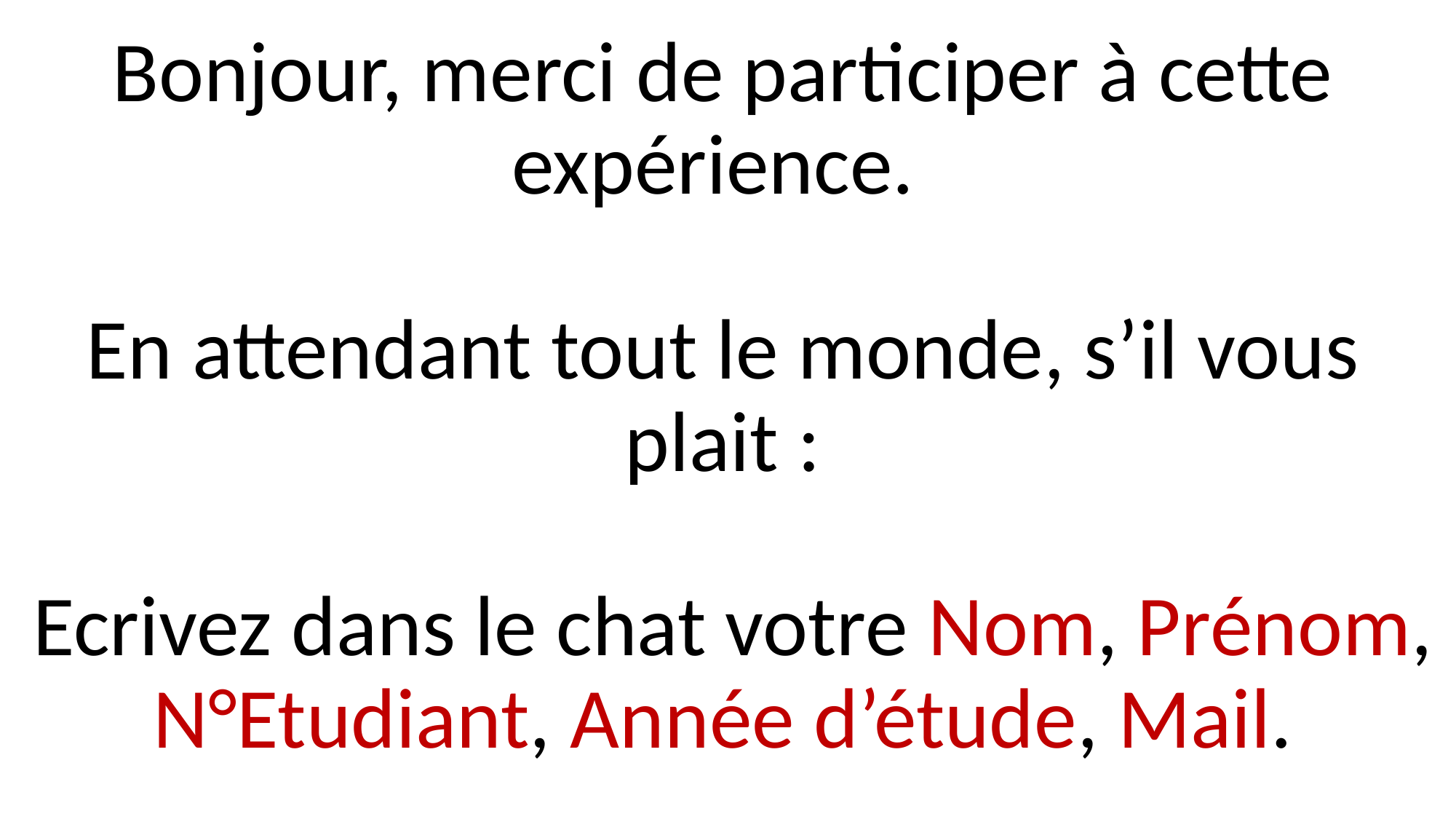

# Bonjour, merci de participer à cette expérience. En attendant tout le monde, s’il vous plait : Ecrivez dans le chat votre Nom, Prénom, N°Etudiant, Année d’étude, Mail.